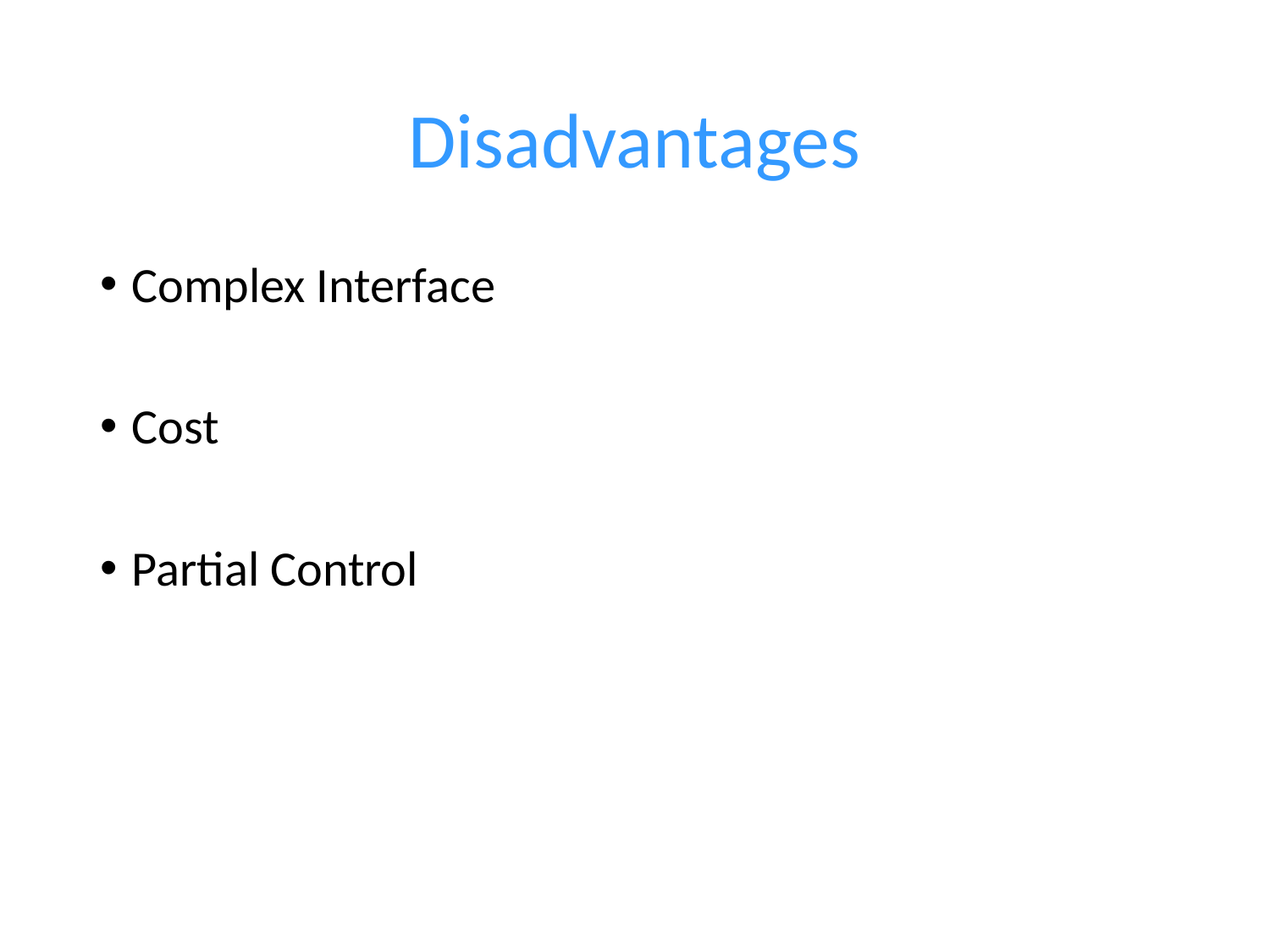

# Disadvantages
Complex Interface

Cost

Partial Control